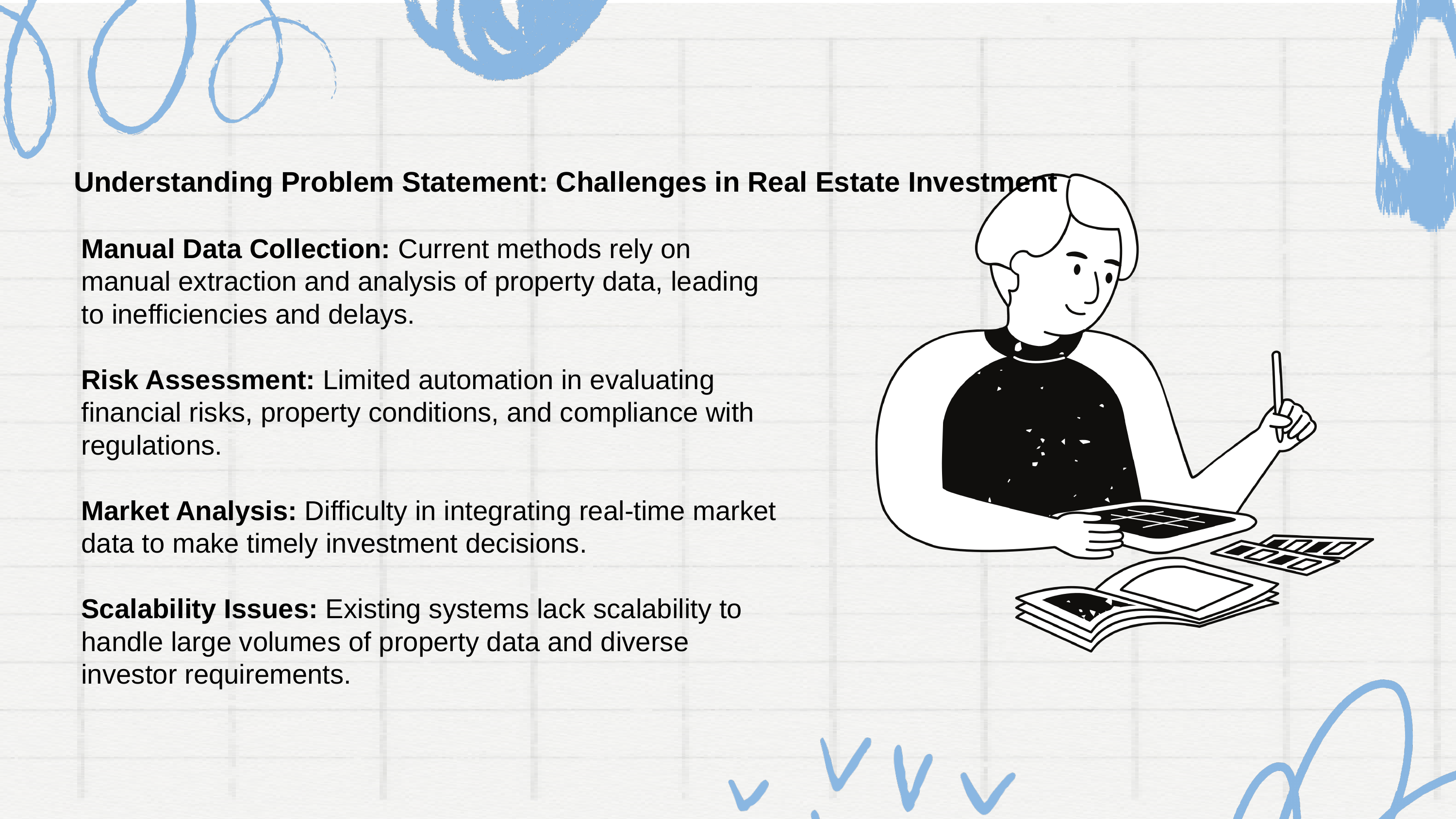

Understanding Problem Statement: Challenges in Real Estate Investment

Manual Data Collection: Current methods rely on manual extraction and analysis of property data, leading to inefficiencies and delays.

Risk Assessment: Limited automation in evaluating financial risks, property conditions, and compliance with regulations.

Market Analysis: Difficulty in integrating real-time market data to make timely investment decisions.

Scalability Issues: Existing systems lack scalability to handle large volumes of property data and diverse investor requirements.